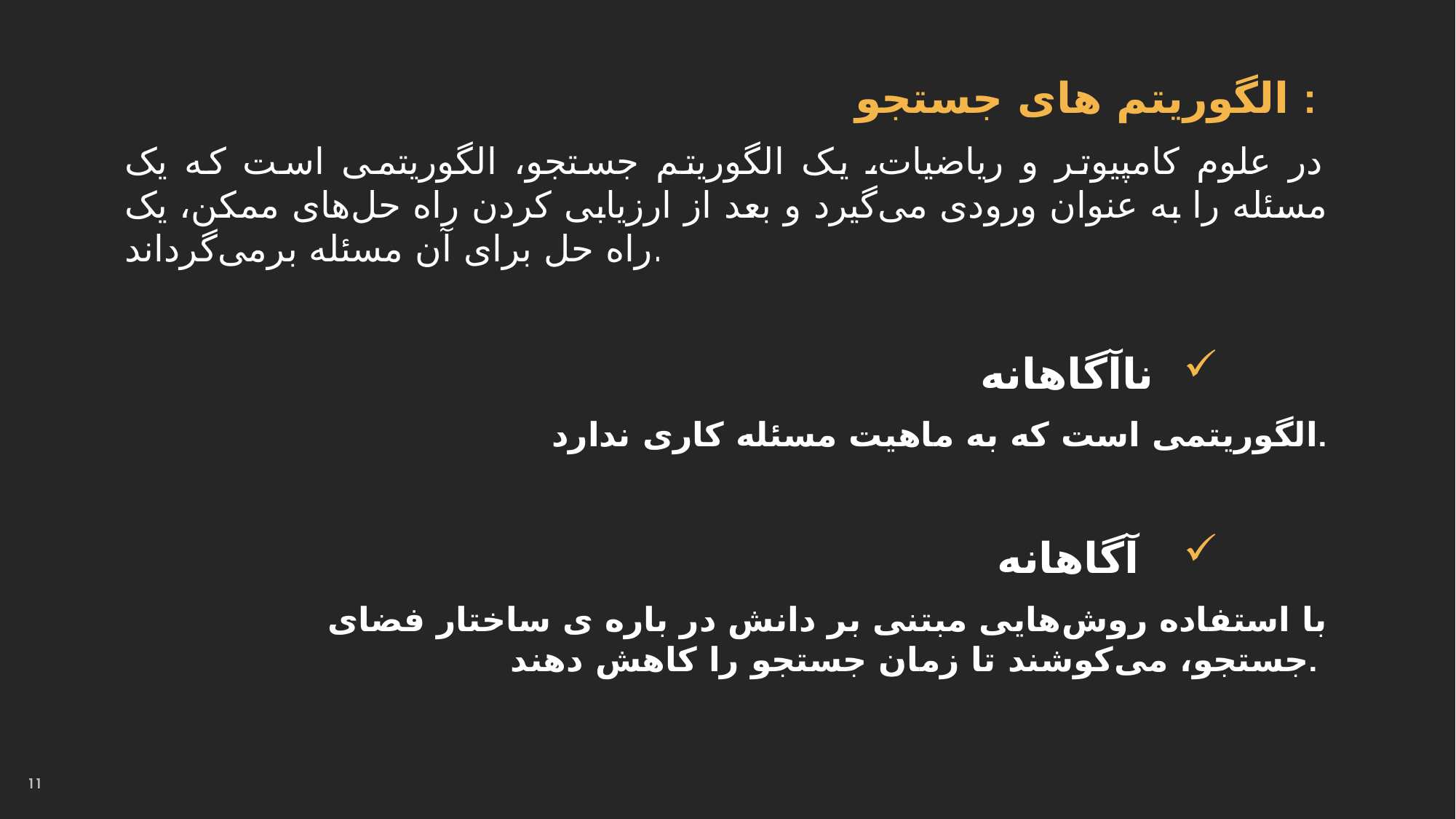

الگوریتم های جستجو :
در علوم کامپیوتر و ریاضیات، یک الگوریتم جستجو، الگوریتمی است که یک مسئله را به عنوان ورودی می‌گیرد و بعد از ارزیابی کردن راه حل‌های ممکن، یک راه حل برای آن مسئله برمی‌گرداند.

  ناآگاهانه
الگوریتمی است که به ماهیت مسئله کاری ندارد.

   آگاهانه
با استفاده روش‌هایی مبتنی بر دانش در باره ی ساختار فضای جستجو، می‌کوشند تا زمان جستجو را کاهش دهند.

11